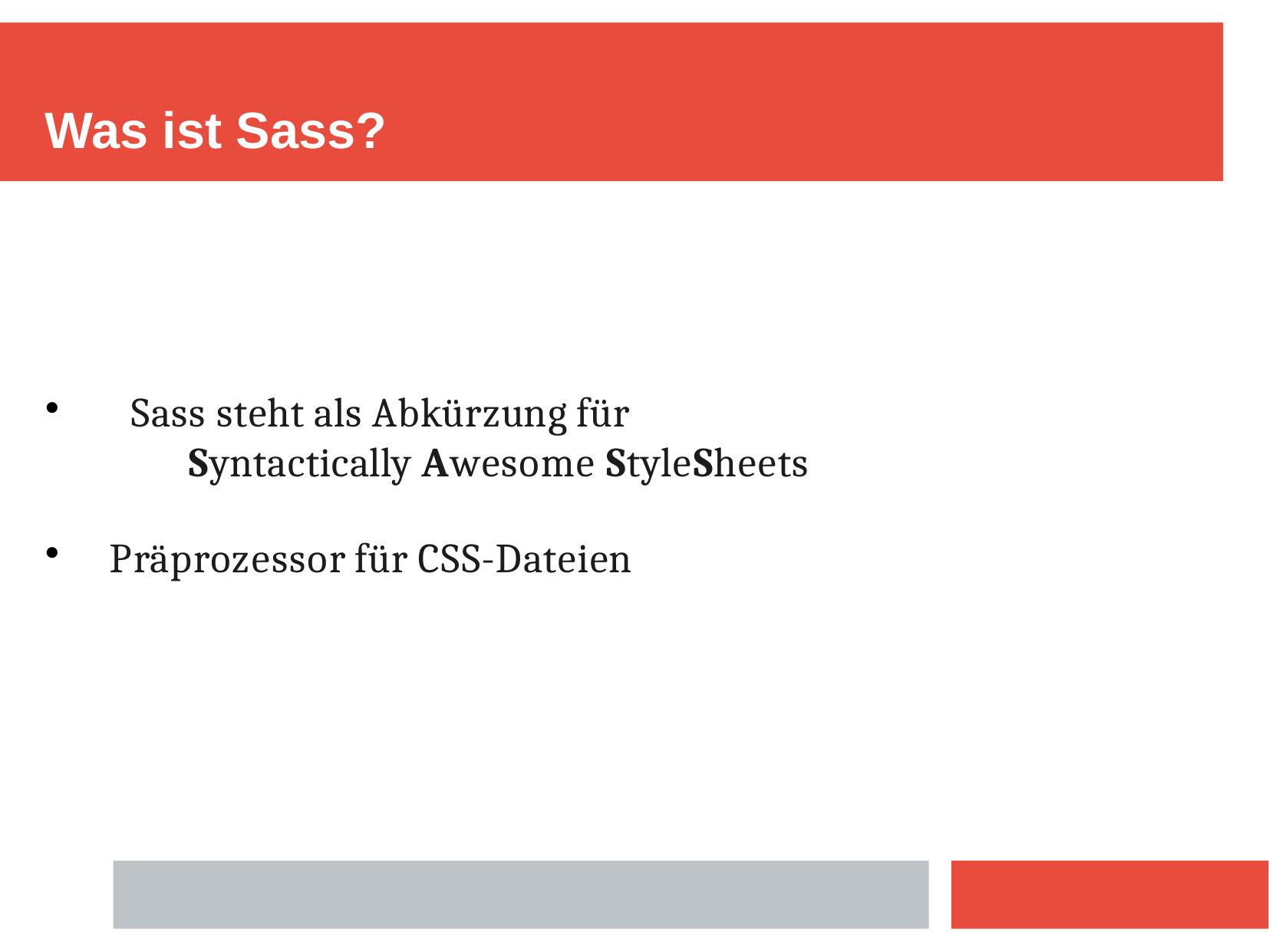

Was ist Sass?

     Sass steht als Abkürzung für
	Syntactically Awesome StyleSheets
    Präprozessor für CSS-Dateien